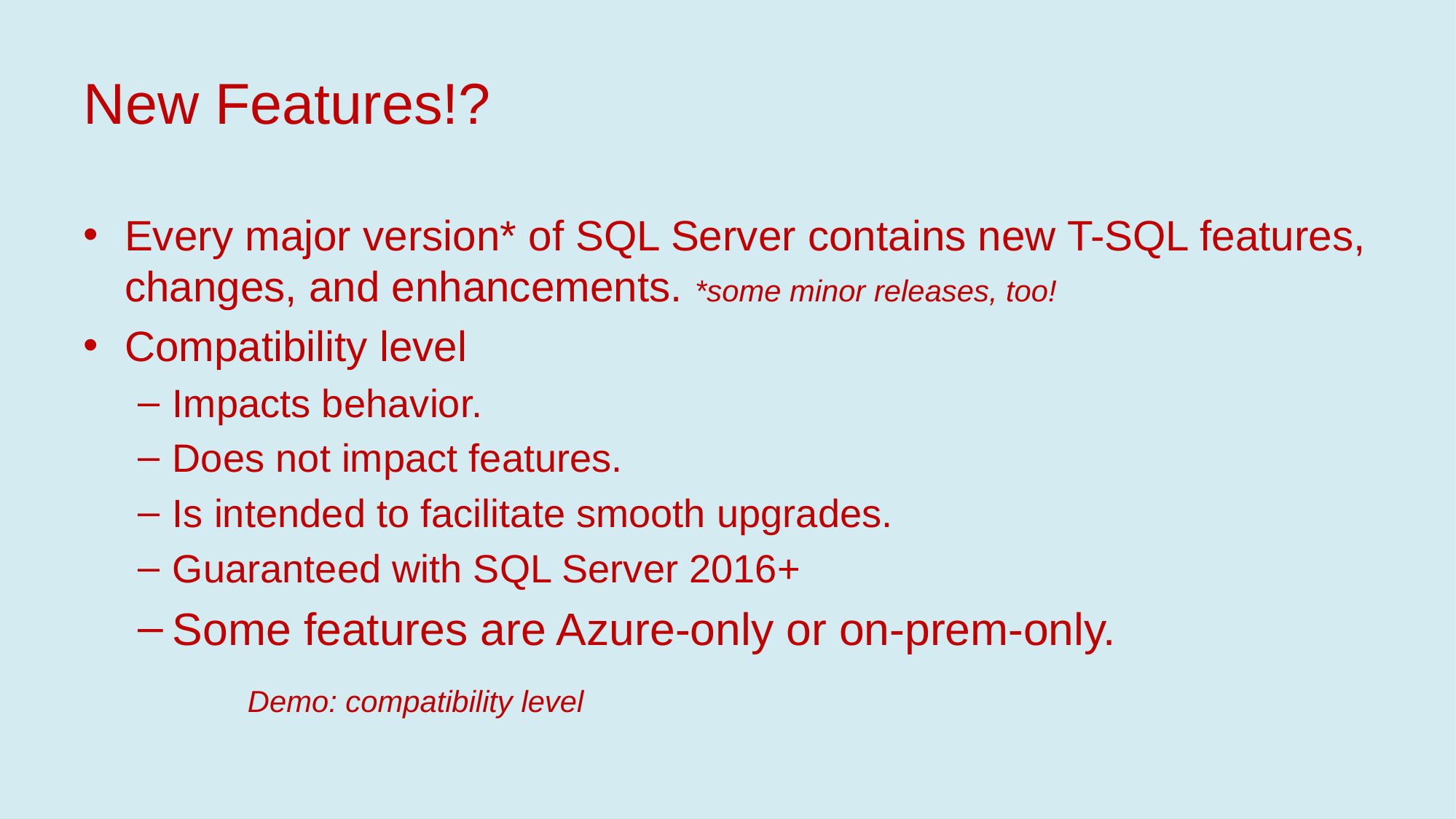

# New Features!?
Every major version* of SQL Server contains new T-SQL features, changes, and enhancements. *some minor releases, too!
Compatibility level
Impacts behavior.
Does not impact features.
Is intended to facilitate smooth upgrades.
Guaranteed with SQL Server 2016+
Some features are Azure-only or on-prem-only.
	Demo: compatibility level